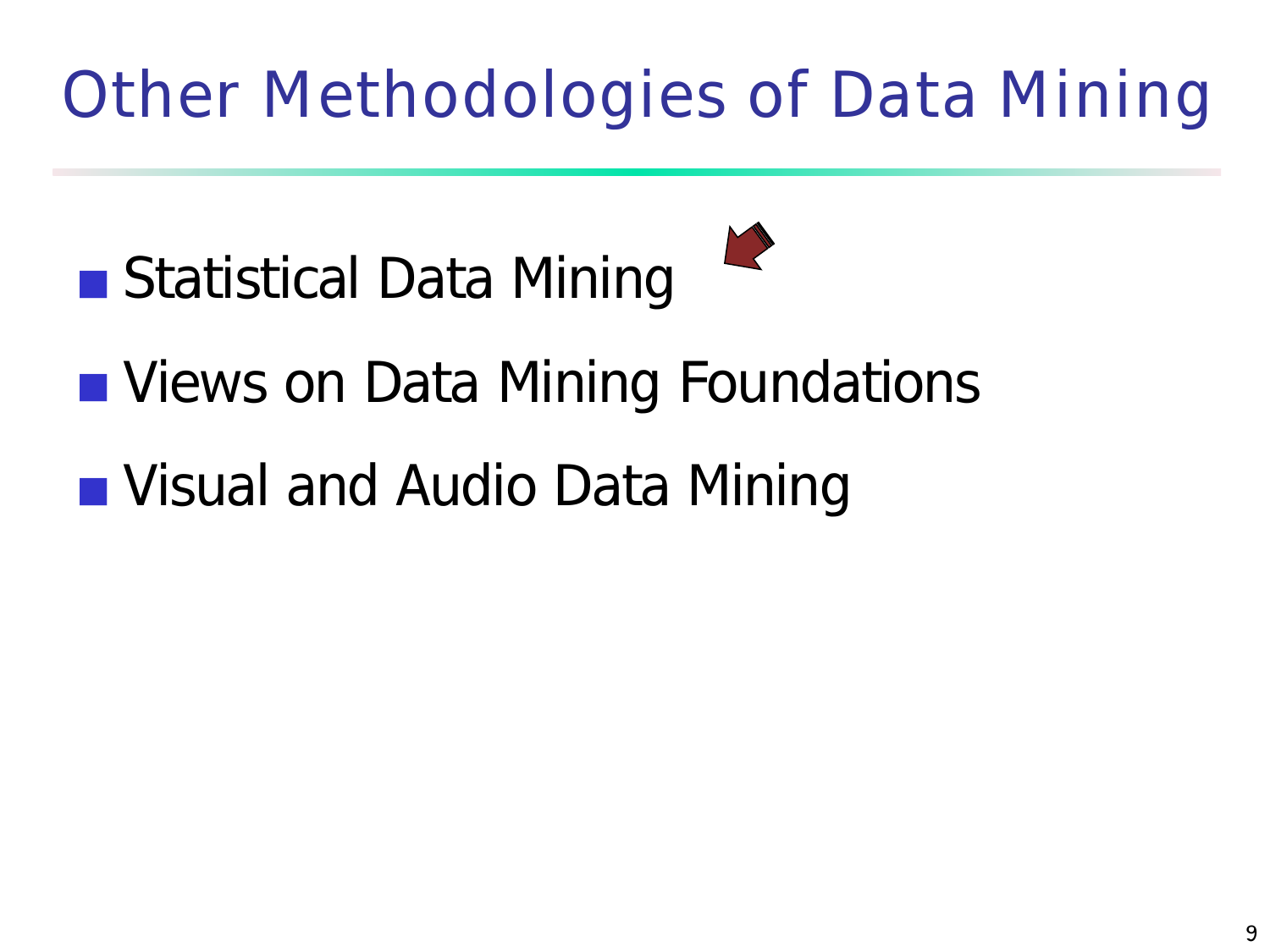

# Other Methodologies of Data Mining

Statistical Data Mining
Views on Data Mining Foundations
Visual and Audio Data Mining
9